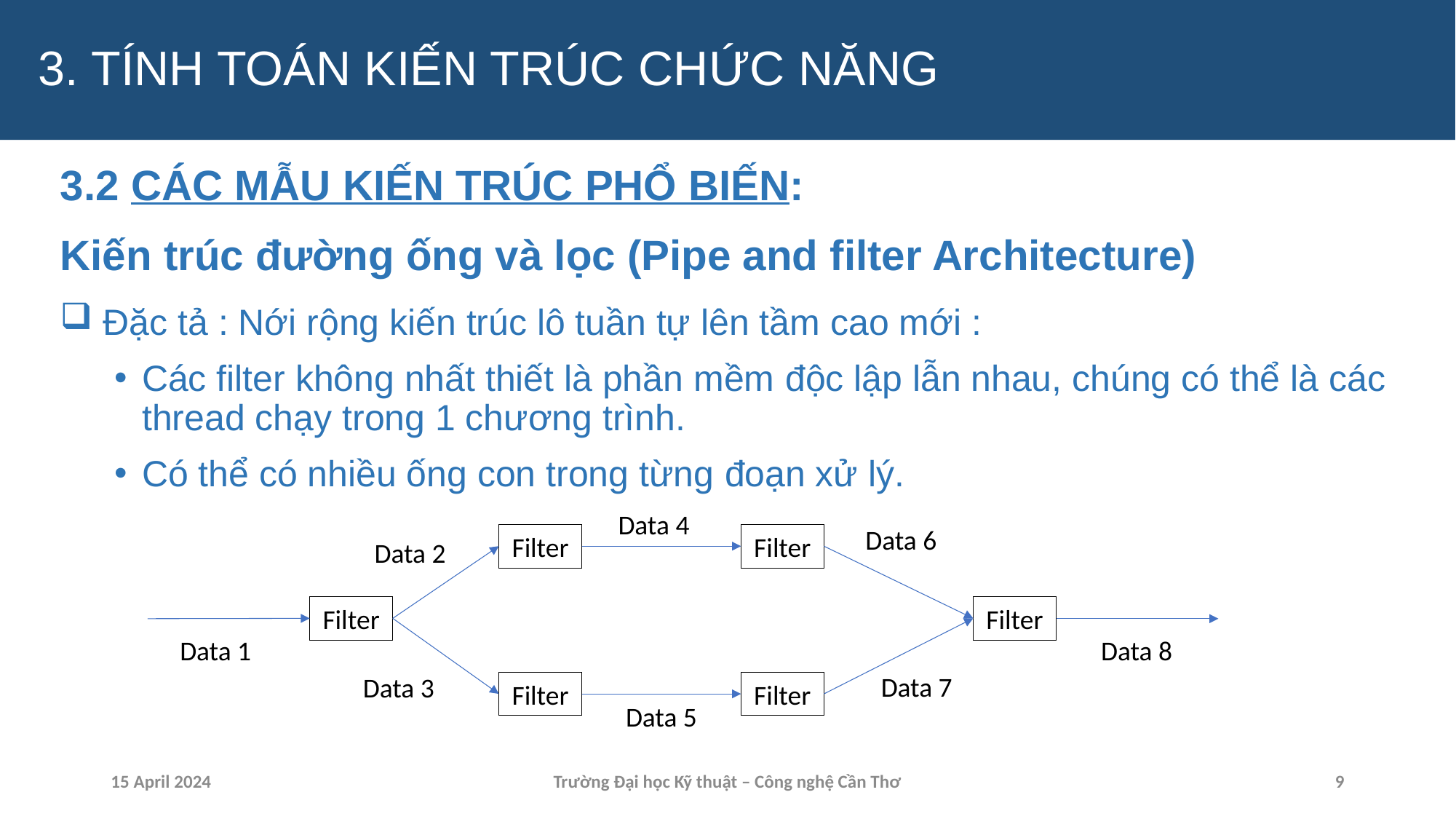

# 3. TÍNH TOÁN KIẾN TRÚC CHỨC NĂNG
3.2 CÁC MẪU KIẾN TRÚC PHỔ BIẾN:
Kiến trúc đường ống và lọc (Pipe and filter Architecture)
 Đặc tả : Nới rộng kiến trúc lô tuần tự lên tầm cao mới :
Các filter không nhất thiết là phần mềm độc lập lẫn nhau, chúng có thể là các thread chạy trong 1 chương trình.
Có thể có nhiều ống con trong từng đoạn xử lý.
Data 4
Data 6
Filter
Filter
Data 2
Filter
Filter
Data 1
Data 8
Data 7
Data 3
Filter
Filter
Data 5
15 April 2024
Trường Đại học Kỹ thuật – Công nghệ Cần Thơ
9